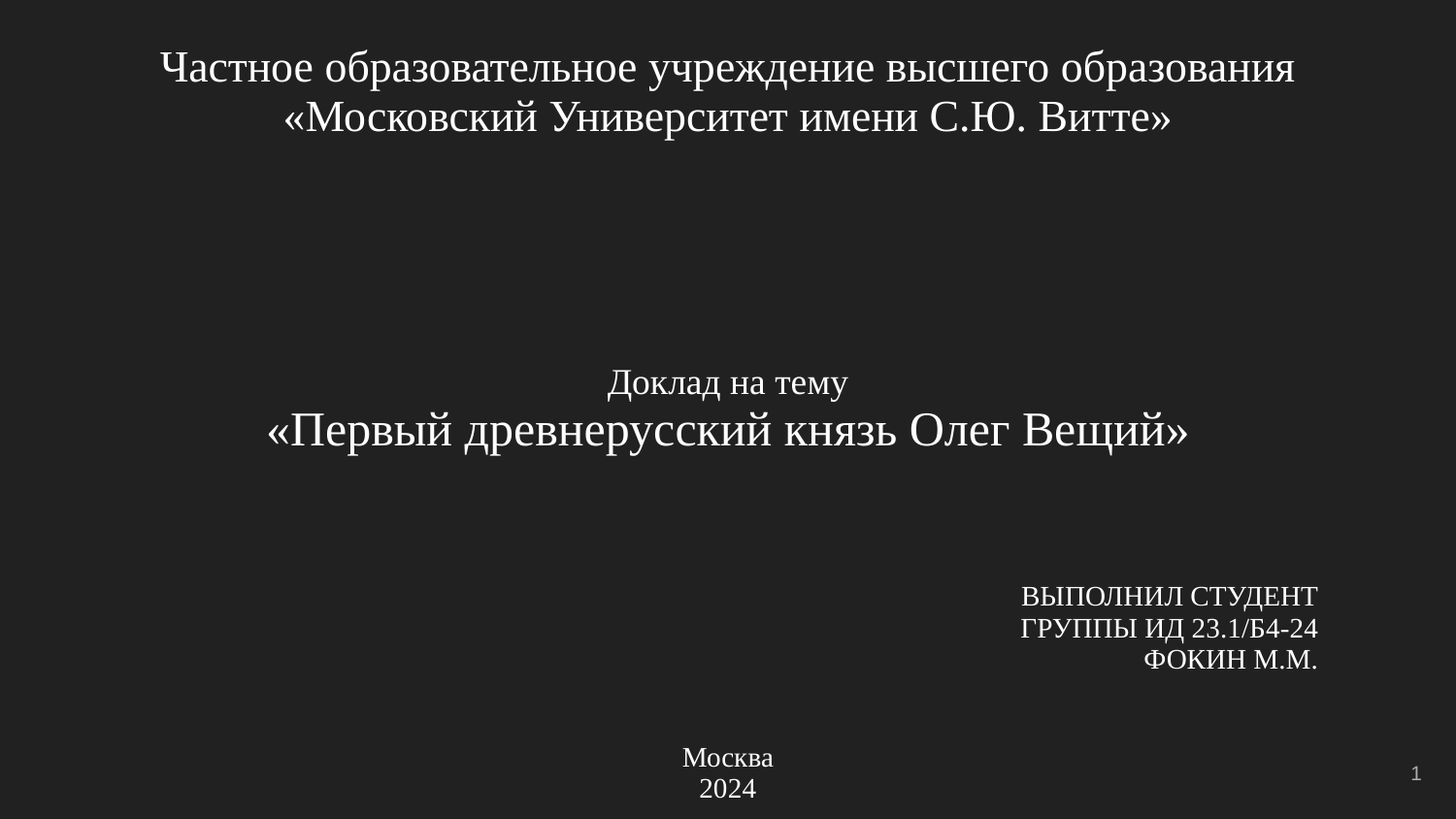

# Частное образовательное учреждение высшего образования «Московский Университет имени С.Ю. Витте»
Доклад на тему
«Первый древнерусский князь Олег Вещий»
ВЫПОЛНИЛ СТУДЕНТ
ГРУППЫ ИД 23.1/Б4-24
ФОКИН М.М.
Москва
2024
1